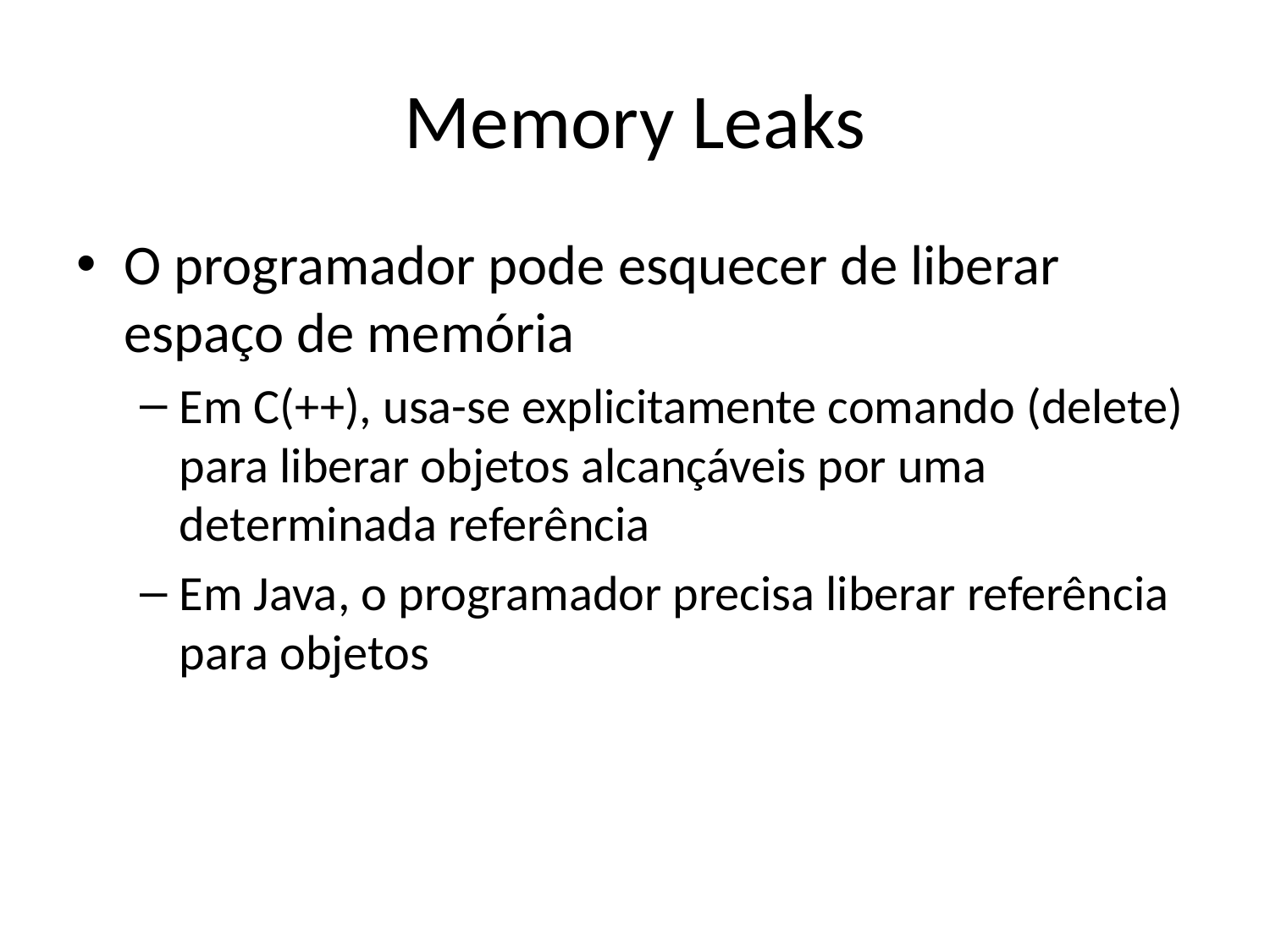

# Memory Leaks
O programador pode esquecer de liberar espaço de memória
Em C(++), usa-se explicitamente comando (delete) para liberar objetos alcançáveis por uma determinada referência
Em Java, o programador precisa liberar referência para objetos